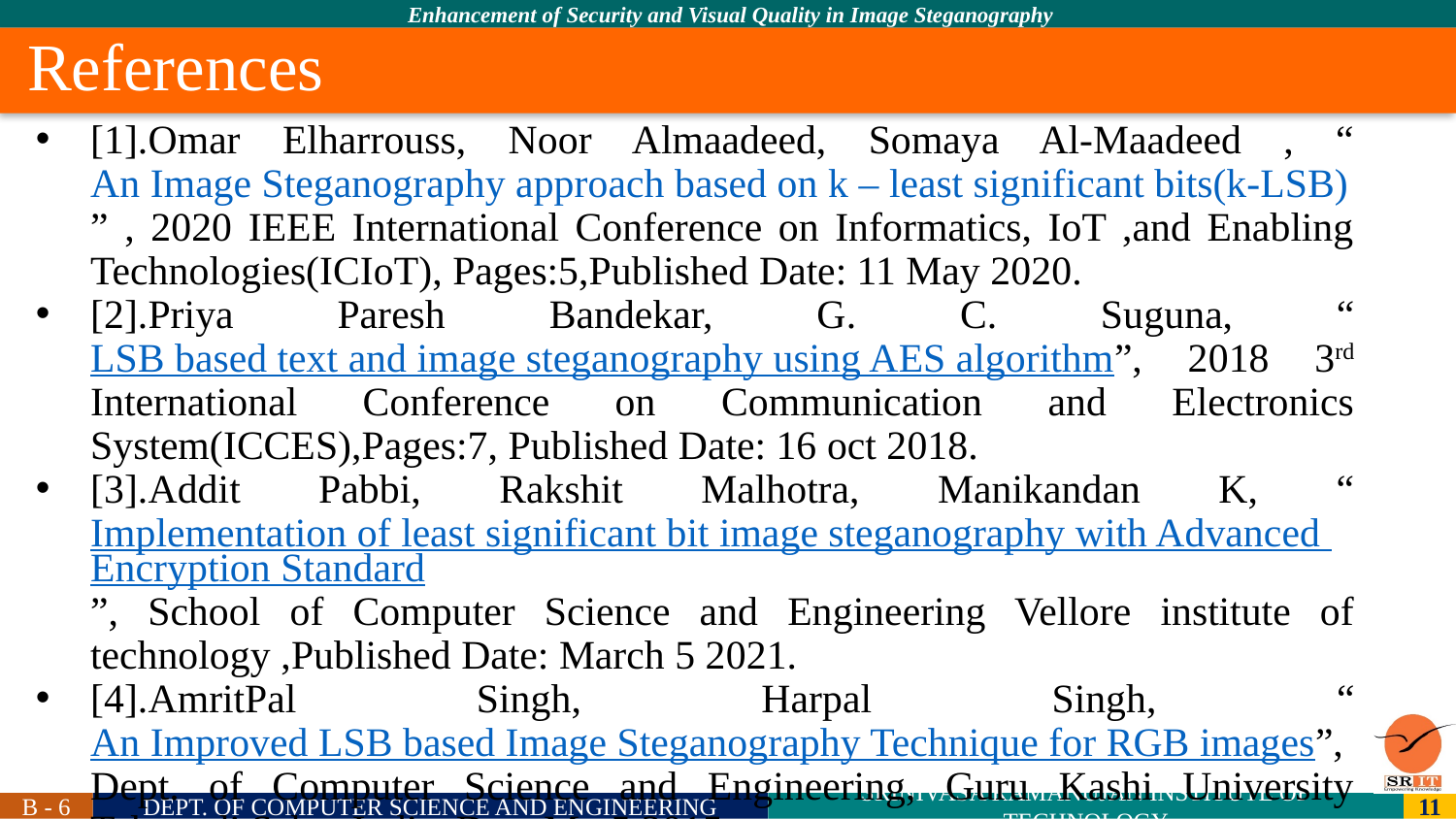

References
[1].Omar Elharrouss, Noor Almaadeed, Somaya Al-Maadeed , “An Image Steganography approach based on k – least significant bits(k-LSB)” , 2020 IEEE International Conference on Informatics, IoT ,and Enabling Technologies(ICIoT), Pages:5,Published Date: 11 May 2020.
[2].Priya Paresh Bandekar, G. C. Suguna, “LSB based text and image steganography using AES algorithm”, 2018 3rd International Conference on Communication and Electronics System(ICCES),Pages:7, Published Date: 16 oct 2018.
[3].Addit Pabbi, Rakshit Malhotra, Manikandan K, “Implementation of least significant bit image steganography with Advanced Encryption Standard”, School of Computer Science and Engineering Vellore institute of technology ,Published Date: March 5 2021.
[4].AmritPal Singh, Harpal Singh, “An Improved LSB based Image Steganography Technique for RGB images”, Dept. of Computer Science and Engineering, Guru Kashi University Talwandi Sabo, India, Date:Mar5 2015.